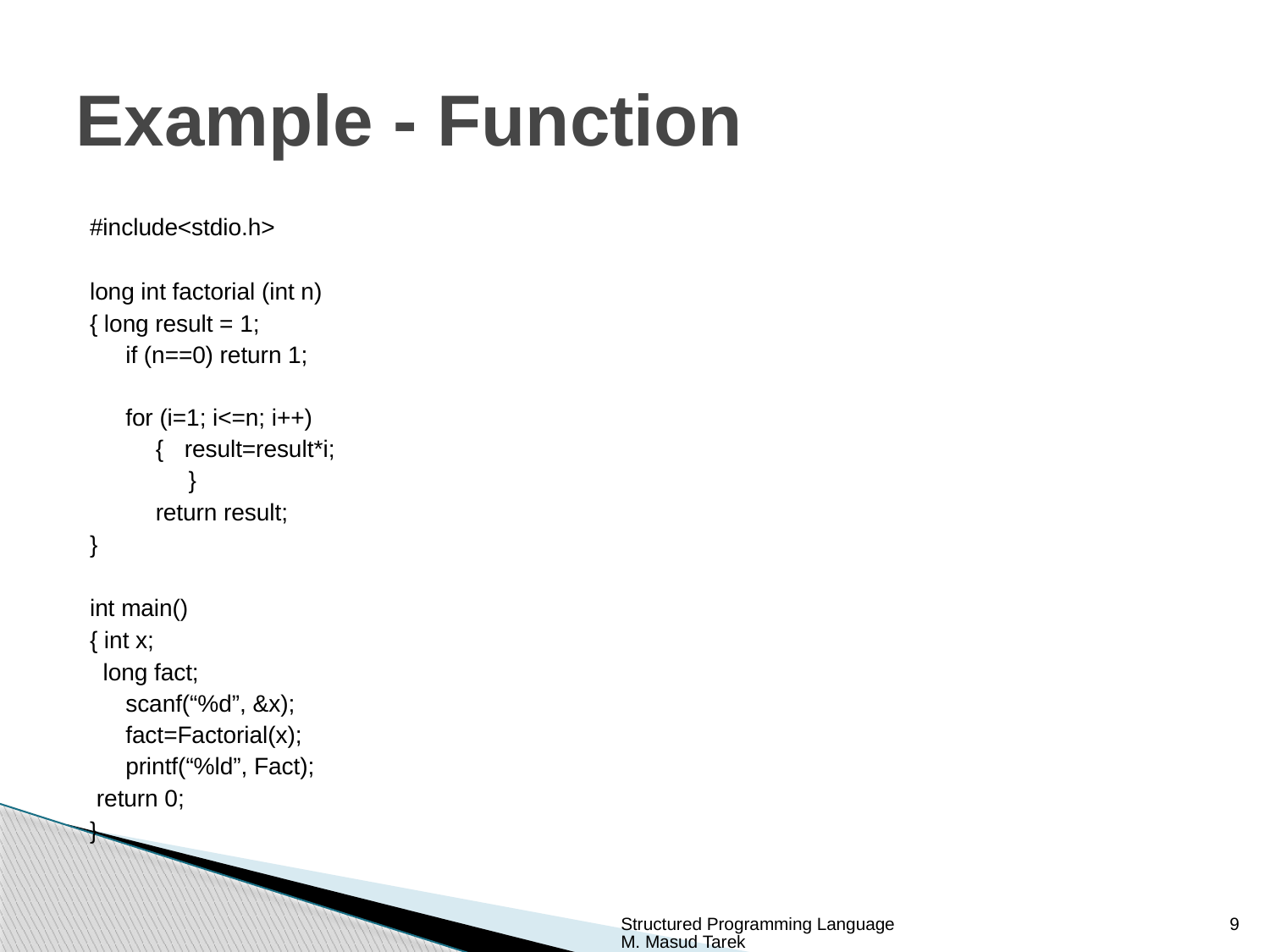

# Example - Function
#include<stdio.h>

long int factorial (int n)
{ long result = 1;
if (n==0) return 1;

for (i=1; i<=n; i++)
{	result=result*i;
     }
return result;
}

int main()
{ int x;
  long fact;
scanf(“%d”, &x);
fact=Factorial(x);
printf(“%ld”, Fact);
 return 0;
}

Structured Programming Language     M. Masud Tarek
9